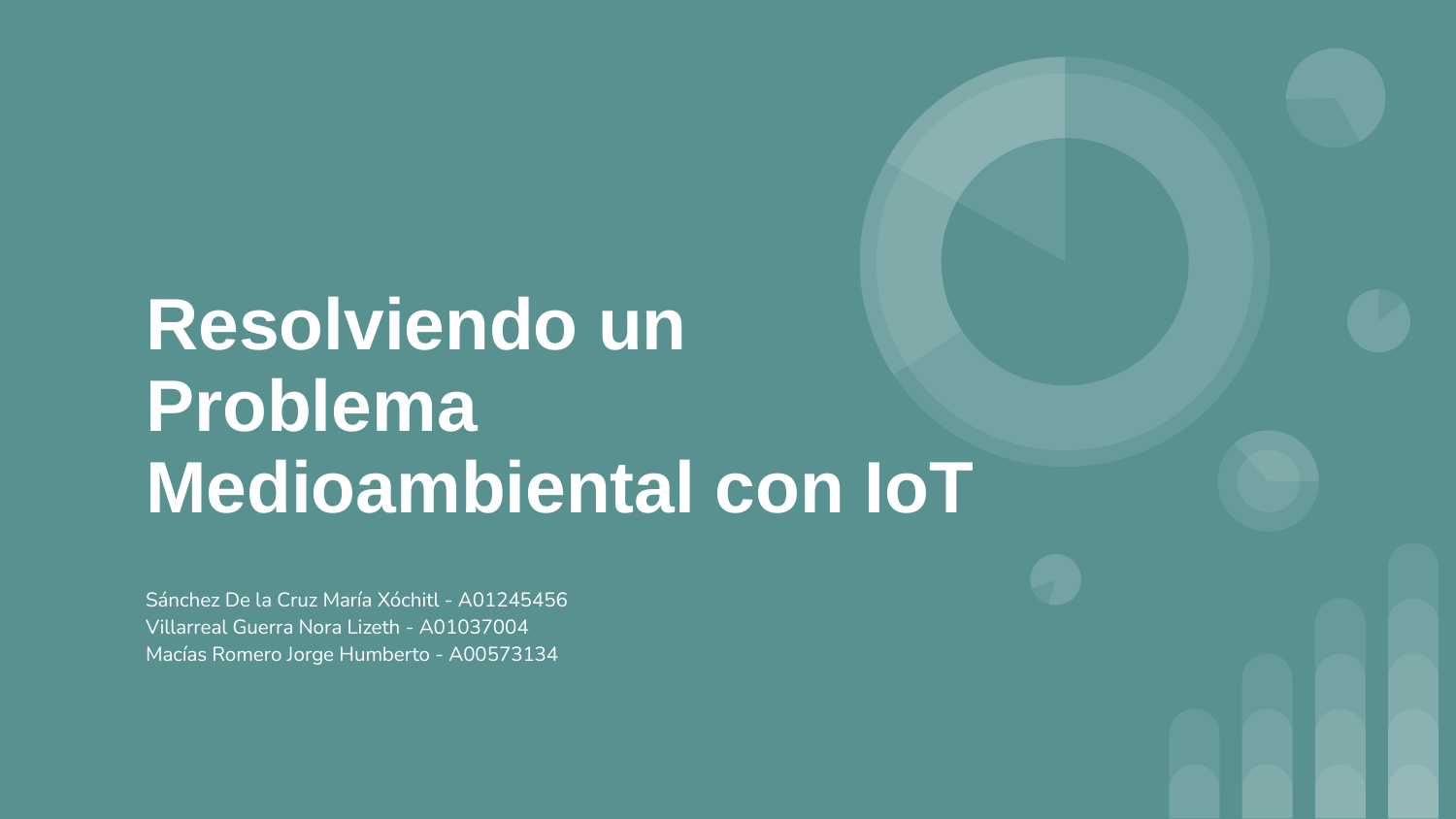

# Resolviendo un Problema Medioambiental con IoT
Sánchez De la Cruz María Xóchitl - A01245456
Villarreal Guerra Nora Lizeth - A01037004
Macías Romero Jorge Humberto - A00573134